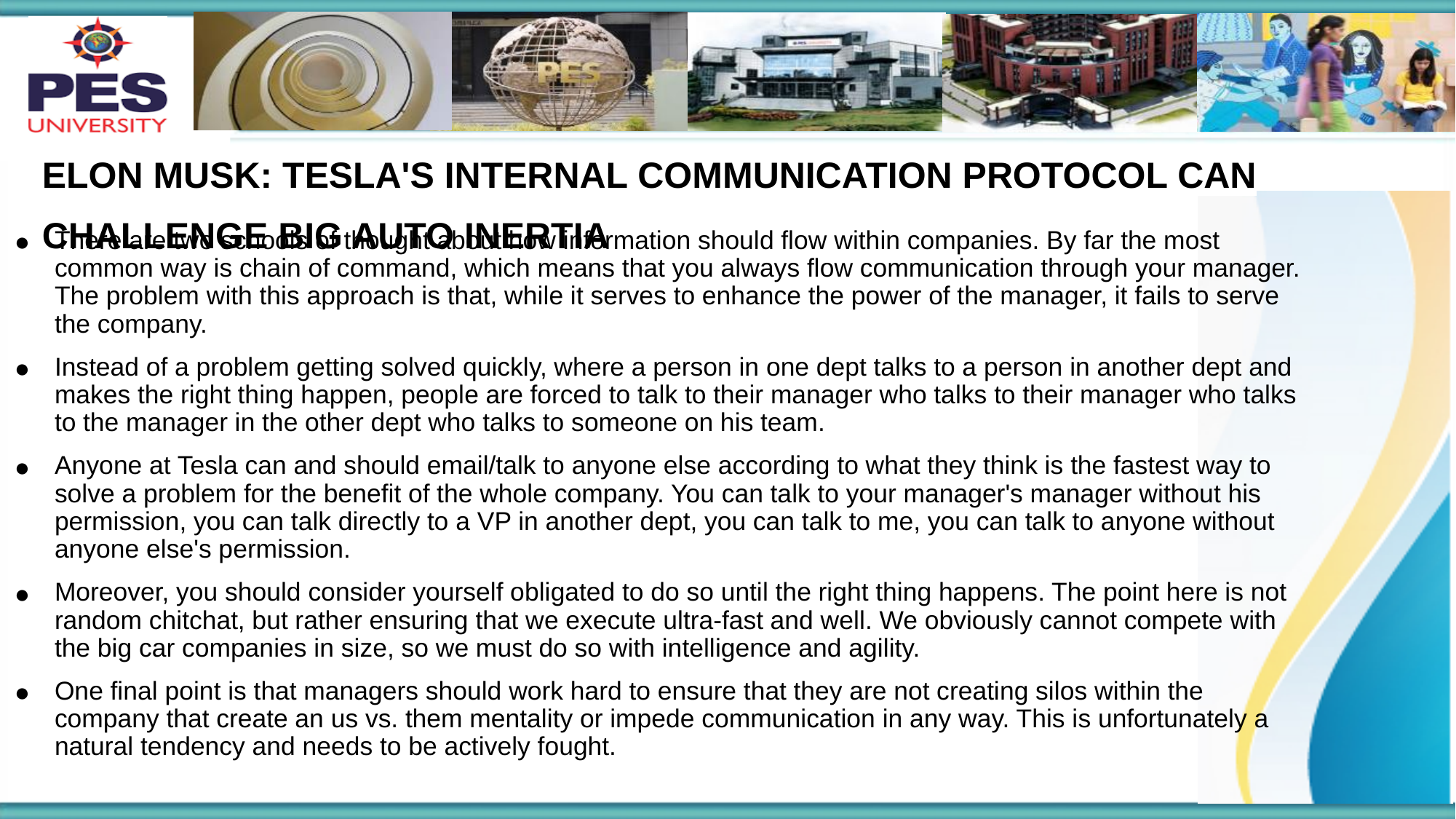

# ELON MUSK: TESLA'S INTERNAL COMMUNICATION PROTOCOL CAN CHALLENGE BIG AUTO INERTIA

There are two schools of thought about how information should flow within companies. By far the most common way is chain of command, which means that you always flow communication through your manager. The problem with this approach is that, while it serves to enhance the power of the manager, it fails to serve the company.
Instead of a problem getting solved quickly, where a person in one dept talks to a person in another dept and makes the right thing happen, people are forced to talk to their manager who talks to their manager who talks to the manager in the other dept who talks to someone on his team.
Anyone at Tesla can and should email/talk to anyone else according to what they think is the fastest way to solve a problem for the benefit of the whole company. You can talk to your manager's manager without his permission, you can talk directly to a VP in another dept, you can talk to me, you can talk to anyone without anyone else's permission.
Moreover, you should consider yourself obligated to do so until the right thing happens. The point here is not random chitchat, but rather ensuring that we execute ultra-fast and well. We obviously cannot compete with the big car companies in size, so we must do so with intelligence and agility.
One final point is that managers should work hard to ensure that they are not creating silos within the company that create an us vs. them mentality or impede communication in any way. This is unfortunately a natural tendency and needs to be actively fought.